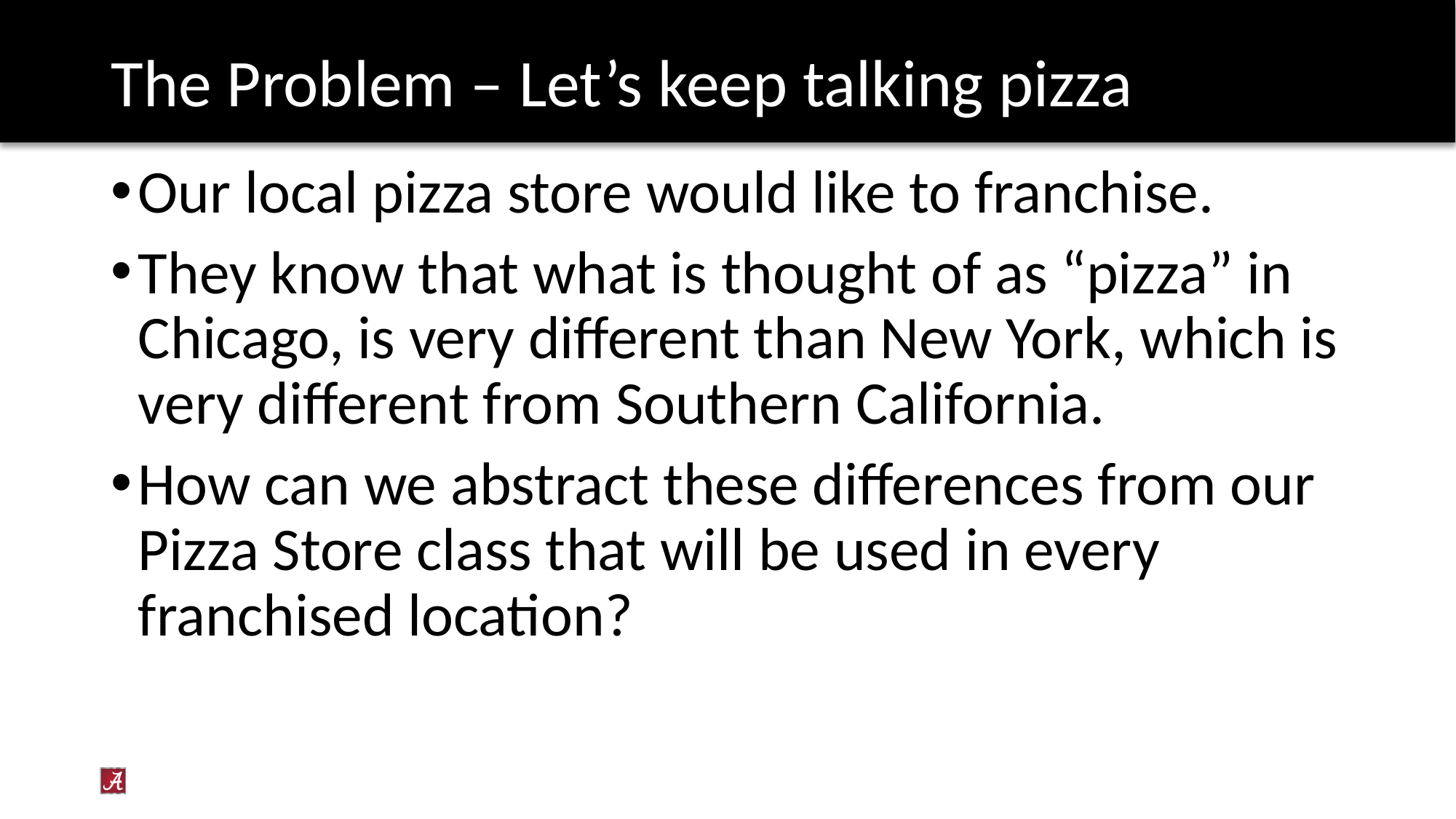

# The Problem – Let’s keep talking pizza
Our local pizza store would like to franchise.
They know that what is thought of as “pizza” in Chicago, is very different than New York, which is very different from Southern California.
How can we abstract these differences from our Pizza Store class that will be used in every franchised location?